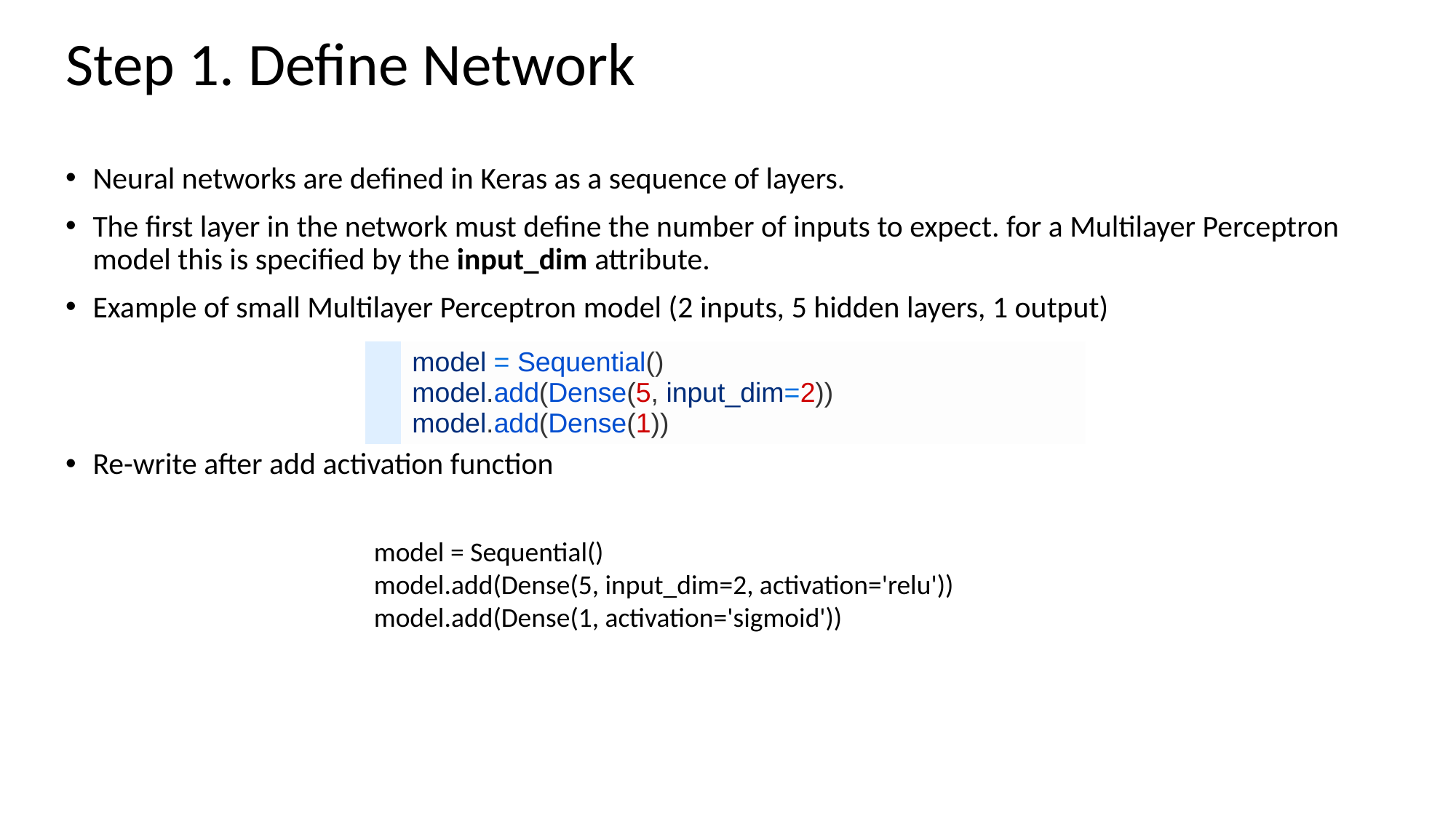

Step 1. Define Network
Neural networks are defined in Keras as a sequence of layers.
The first layer in the network must define the number of inputs to expect. for a Multilayer Perceptron model this is specified by the input_dim attribute.
Example of small Multilayer Perceptron model (2 inputs, 5 hidden layers, 1 output)

Re-write after add activation function

|  | model = Sequential() model.add(Dense(5, input\_dim=2)) model.add(Dense(1)) |
| --- | --- |
model = Sequential()
model.add(Dense(5, input_dim=2, activation='relu'))
model.add(Dense(1, activation='sigmoid'))